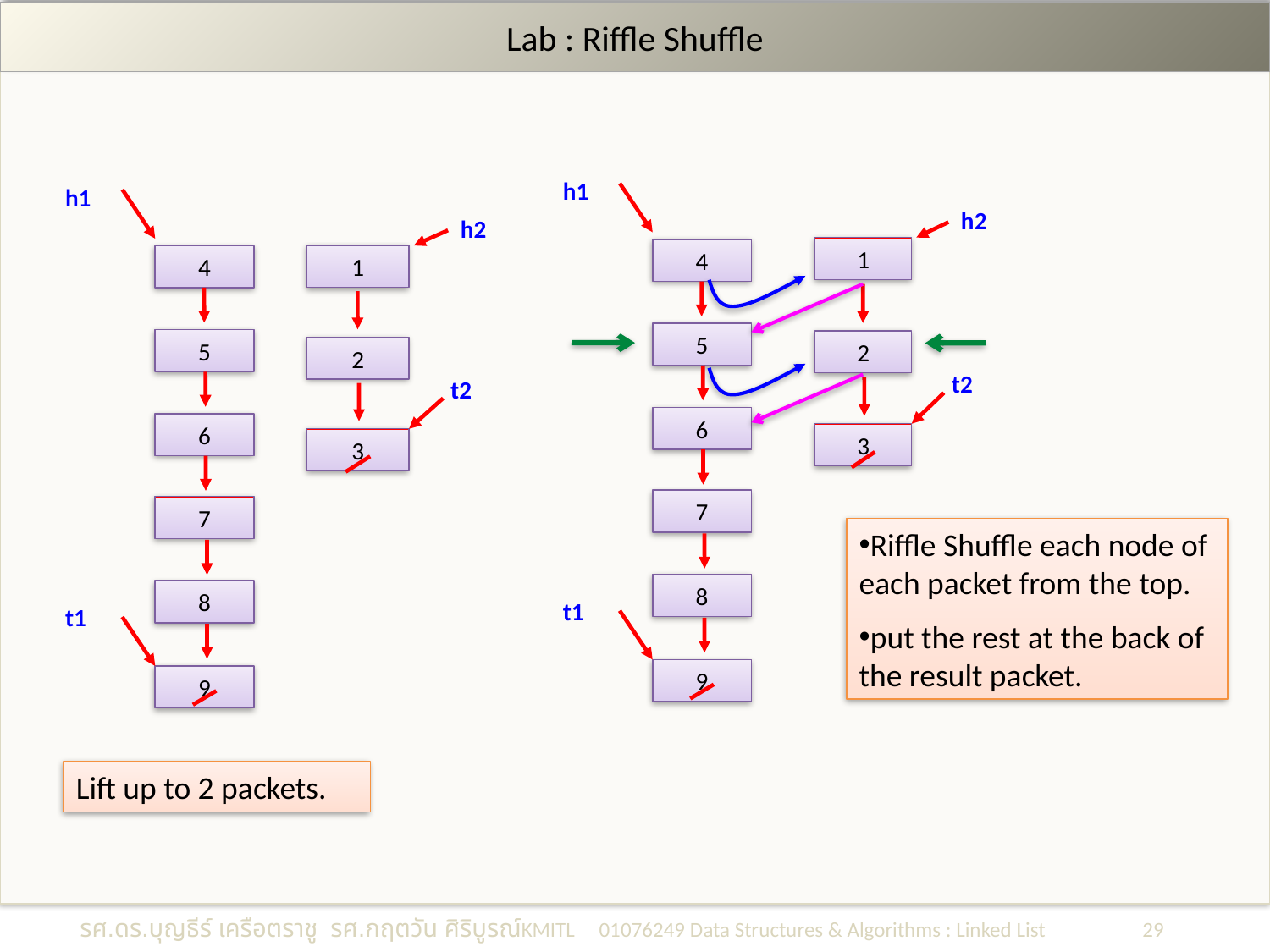

# Lab : Riffle Shuffle
h1
h1

h2
h2

1
4
1
4

5
5
2
2
t2

t2

6
6
3
3

7
7
Riffle Shuffle each node of each packet from the top.
put the rest at the back of the result packet.

8
8
t1

t1

9
9

Lift up to 2 packets.